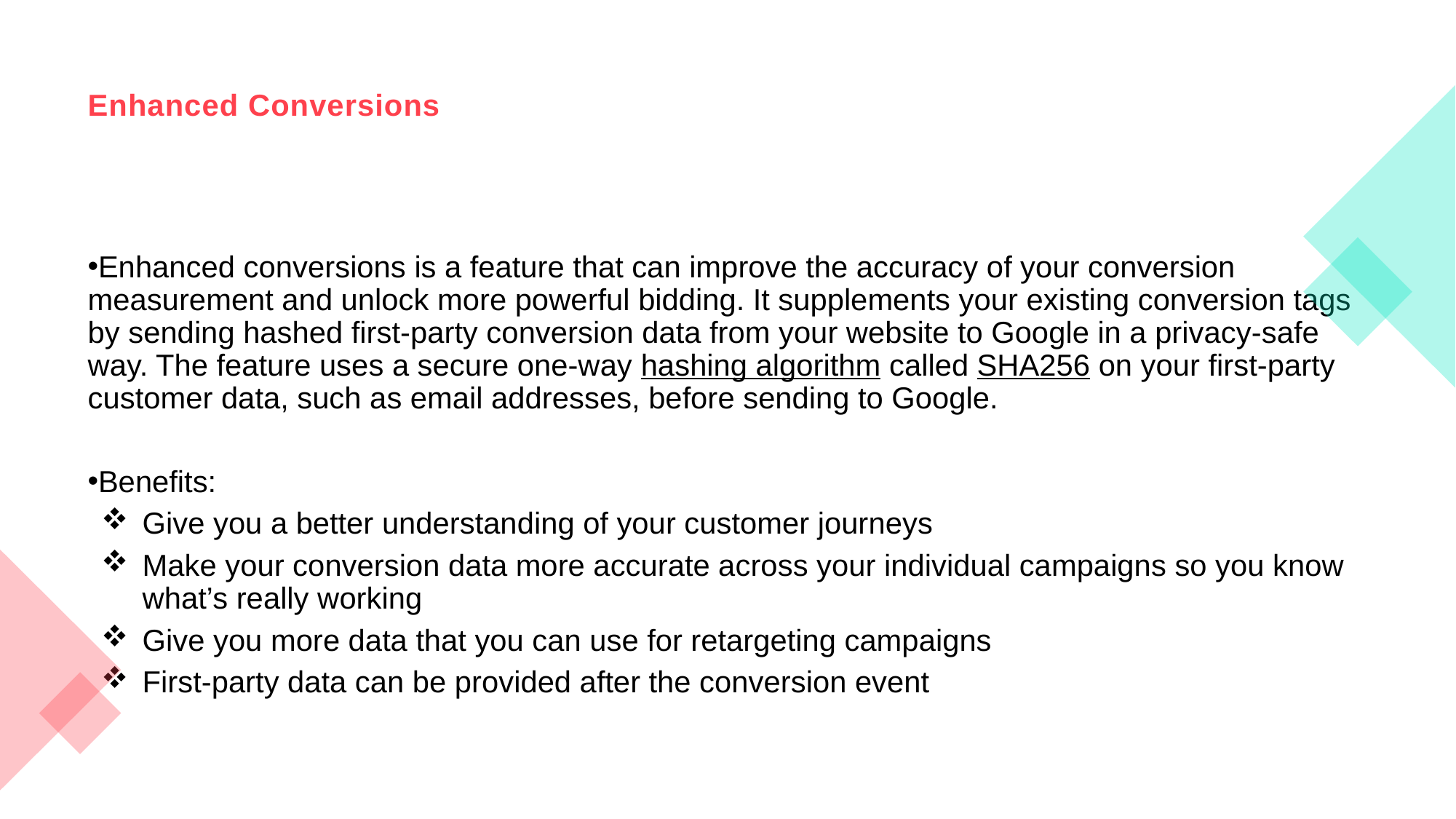

# Enhanced Conversions

Enhanced conversions is a feature that can improve the accuracy of your conversion measurement and unlock more powerful bidding. It supplements your existing conversion tags by sending hashed first-party conversion data from your website to Google in a privacy-safe way. The feature uses a secure one-way hashing algorithm called SHA256 on your first-party customer data, such as email addresses, before sending to Google.

Benefits:
Give you a better understanding of your customer journeys
Make your conversion data more accurate across your individual campaigns so you know what’s really working
Give you more data that you can use for retargeting campaigns
First-party data can be provided after the conversion event